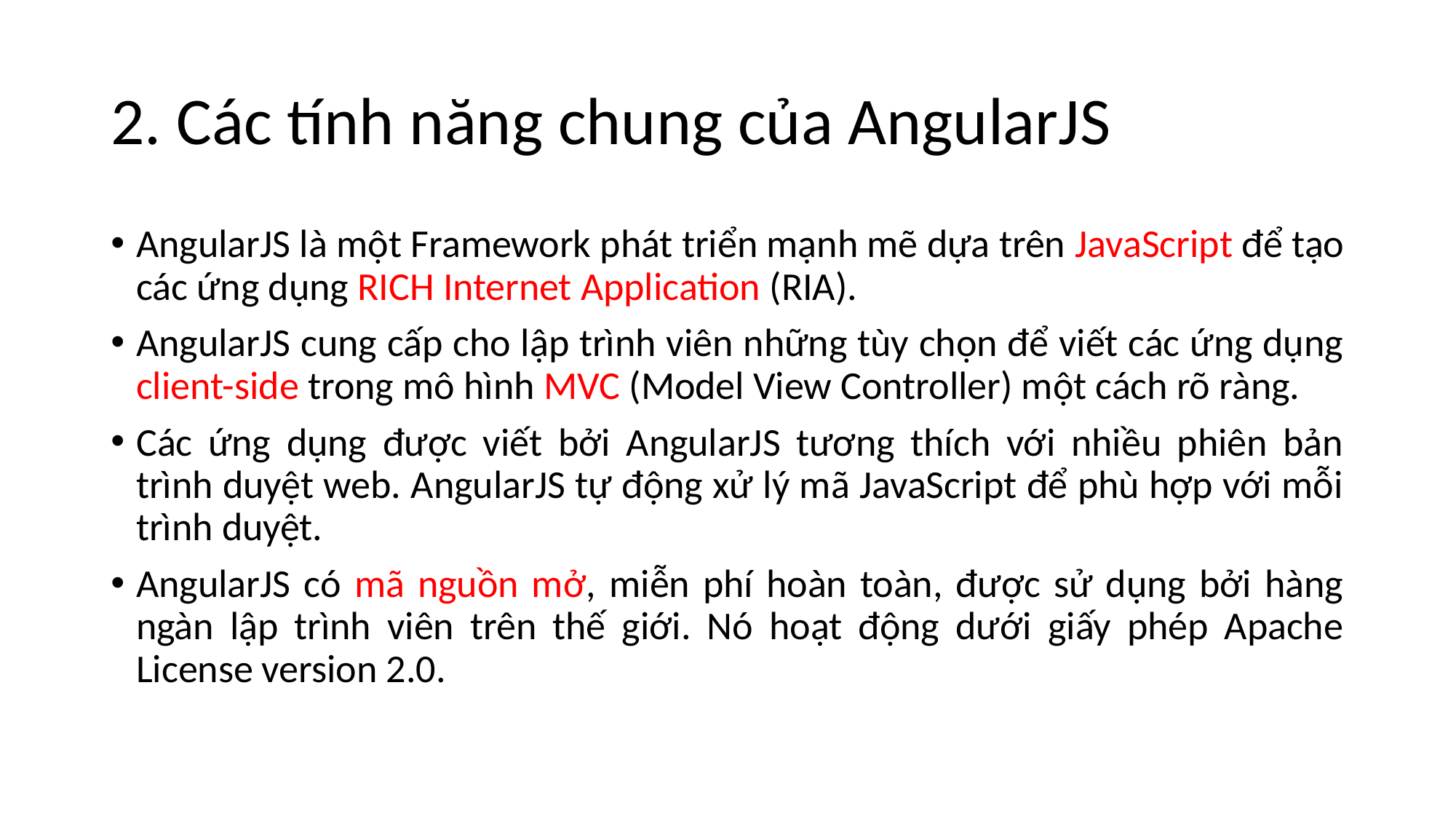

# 2. Các tính năng chung của AngularJS
AngularJS là một Framework phát triển mạnh mẽ dựa trên JavaScript để tạo các ứng dụng RICH Internet Application (RIA).
AngularJS cung cấp cho lập trình viên những tùy chọn để viết các ứng dụng client-side trong mô hình MVC (Model View Controller) một cách rõ ràng.
Các ứng dụng được viết bởi AngularJS tương thích với nhiều phiên bản trình duyệt web. AngularJS tự động xử lý mã JavaScript để phù hợp với mỗi trình duyệt.
AngularJS có mã nguồn mở, miễn phí hoàn toàn, được sử dụng bởi hàng ngàn lập trình viên trên thế giới. Nó hoạt động dưới giấy phép Apache License version 2.0.